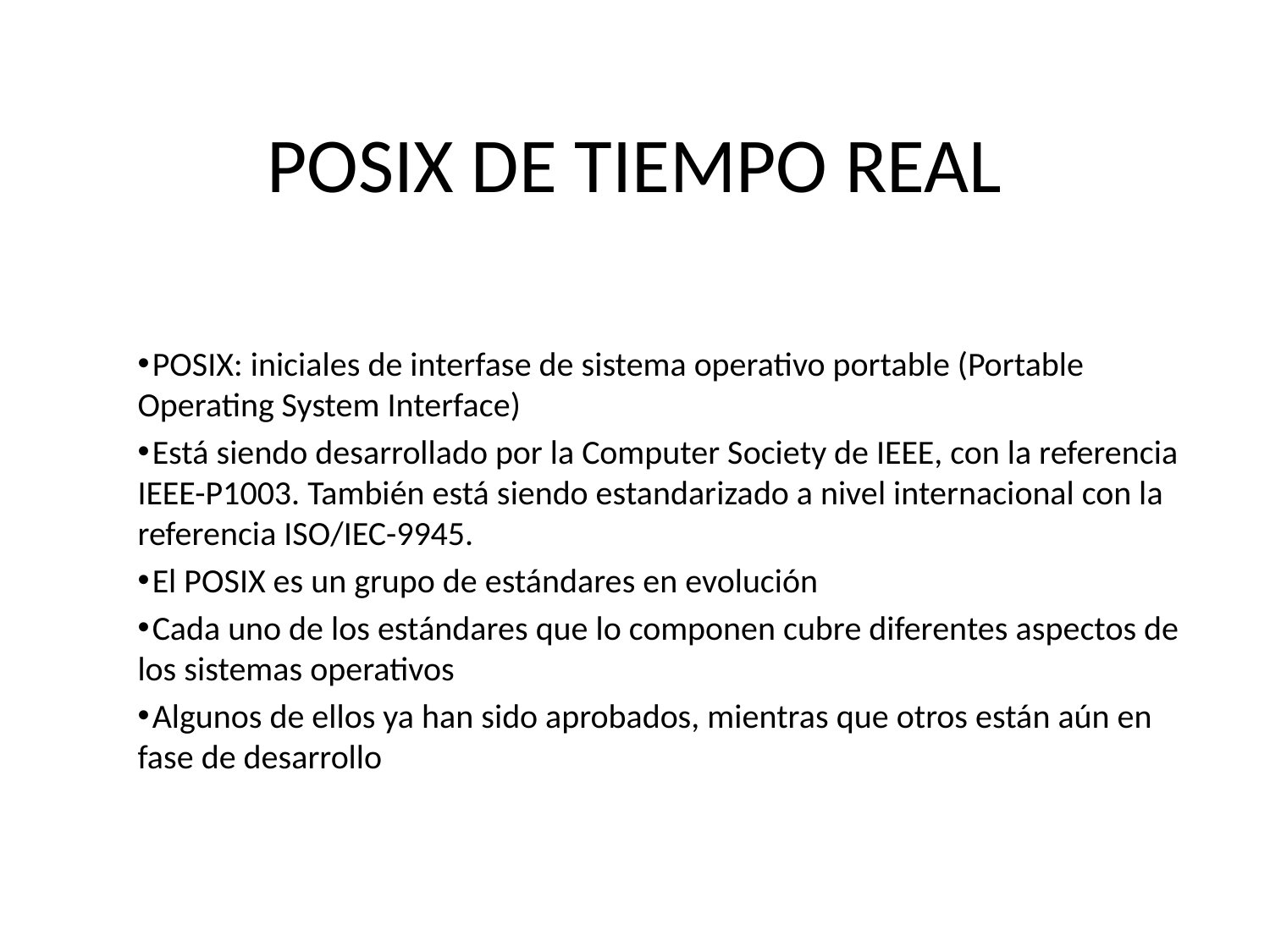

# POSIX DE TIEMPO REAL
 POSIX: iniciales de interfase de sistema operativo portable (Portable Operating System Interface)
 Está siendo desarrollado por la Computer Society de IEEE, con la referencia IEEE-P1003. También está siendo estandarizado a nivel internacional con la referencia ISO/IEC-9945.
 El POSIX es un grupo de estándares en evolución
 Cada uno de los estándares que lo componen cubre diferentes aspectos de los sistemas operativos
 Algunos de ellos ya han sido aprobados, mientras que otros están aún en fase de desarrollo